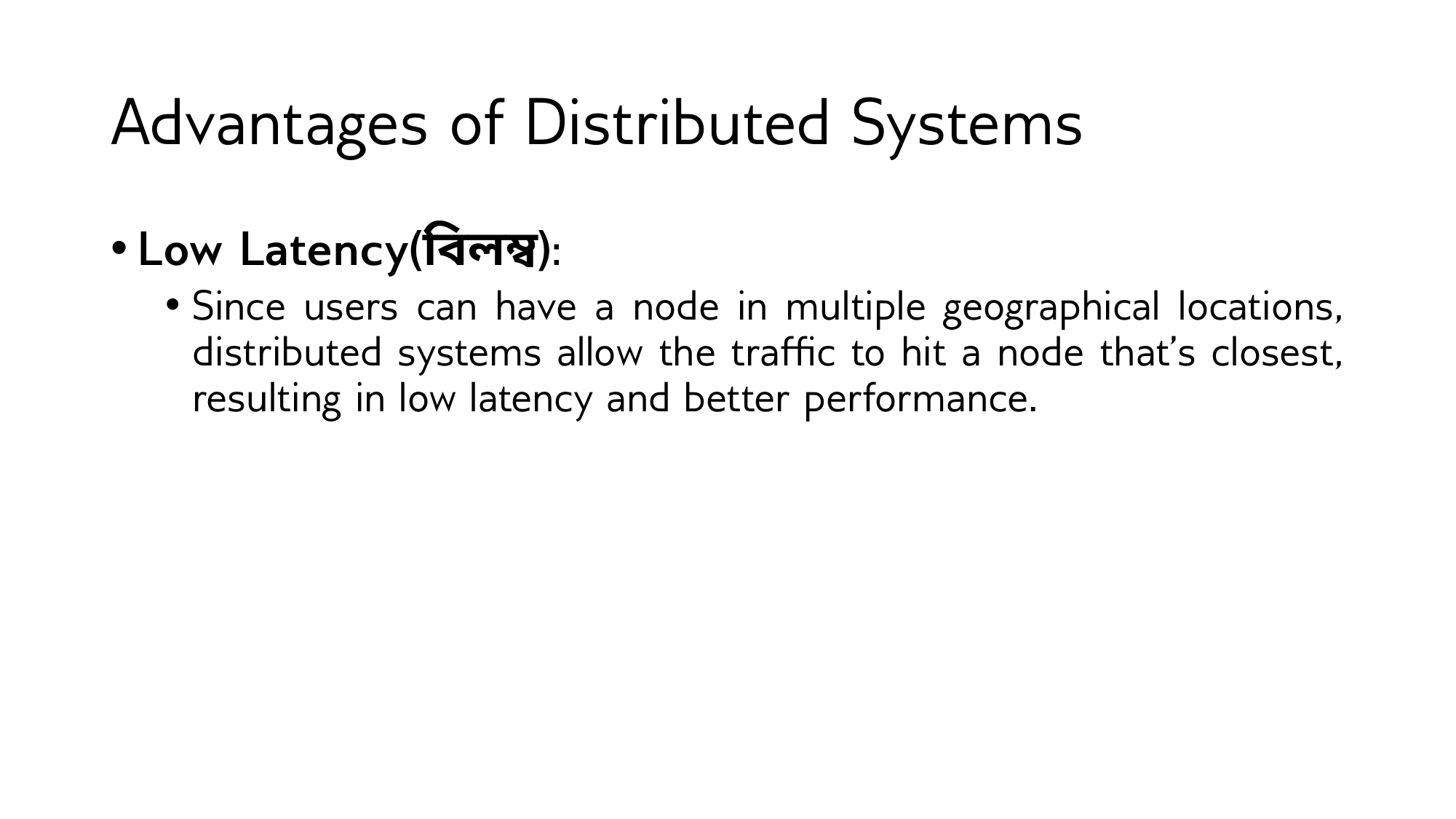

# Advantages of Distributed Systems
Low Latency(বিলম্ব):
Since users can have a node in multiple geographical locations, distributed systems allow the traffic to hit a node that’s closest, resulting in low latency and better performance.